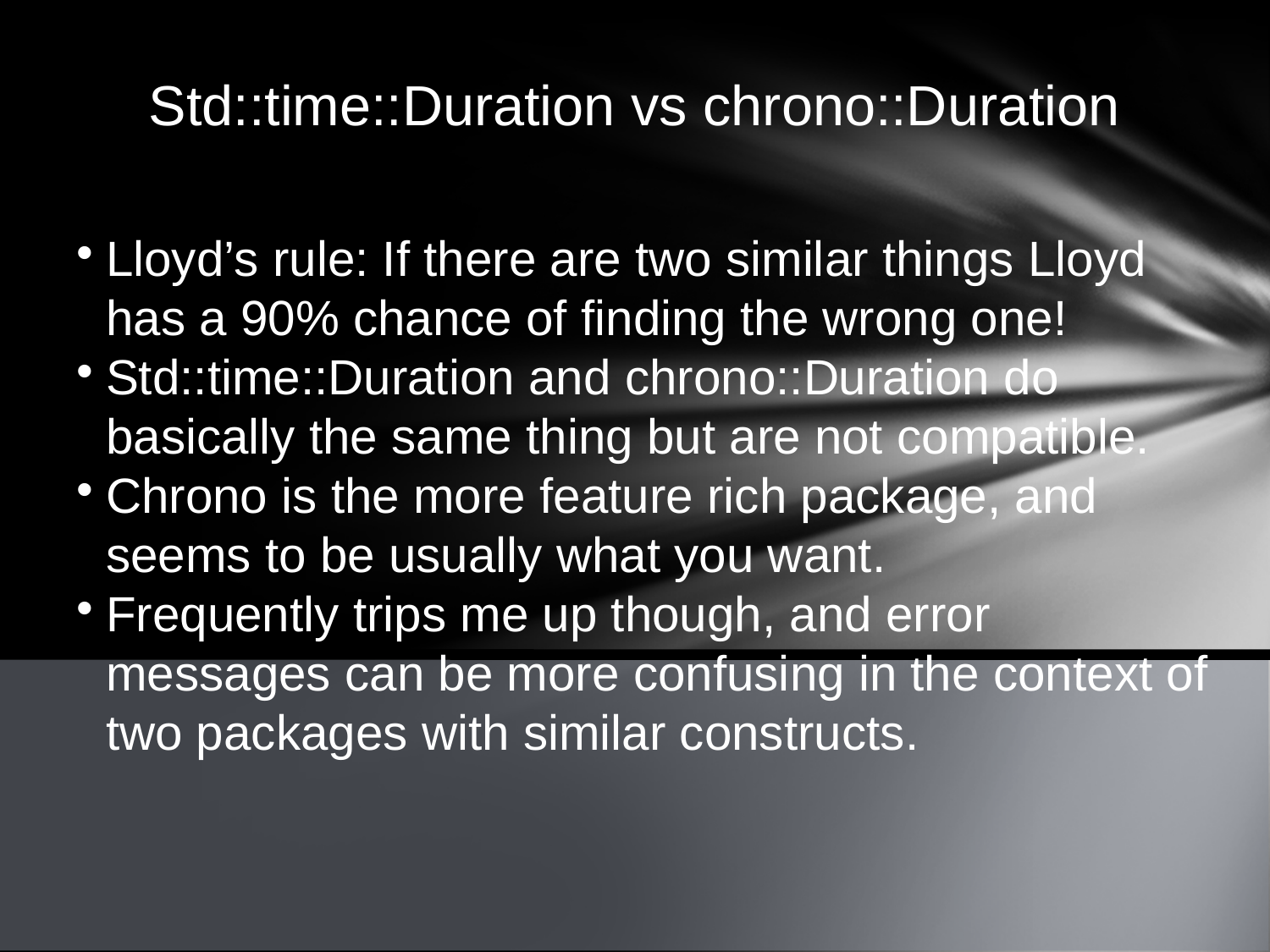

Std::time::Duration vs chrono::Duration
Lloyd’s rule: If there are two similar things Lloyd has a 90% chance of finding the wrong one!
Std::time::Duration and chrono::Duration do basically the same thing but are not compatible.
Chrono is the more feature rich package, and seems to be usually what you want.
Frequently trips me up though, and error messages can be more confusing in the context of two packages with similar constructs.